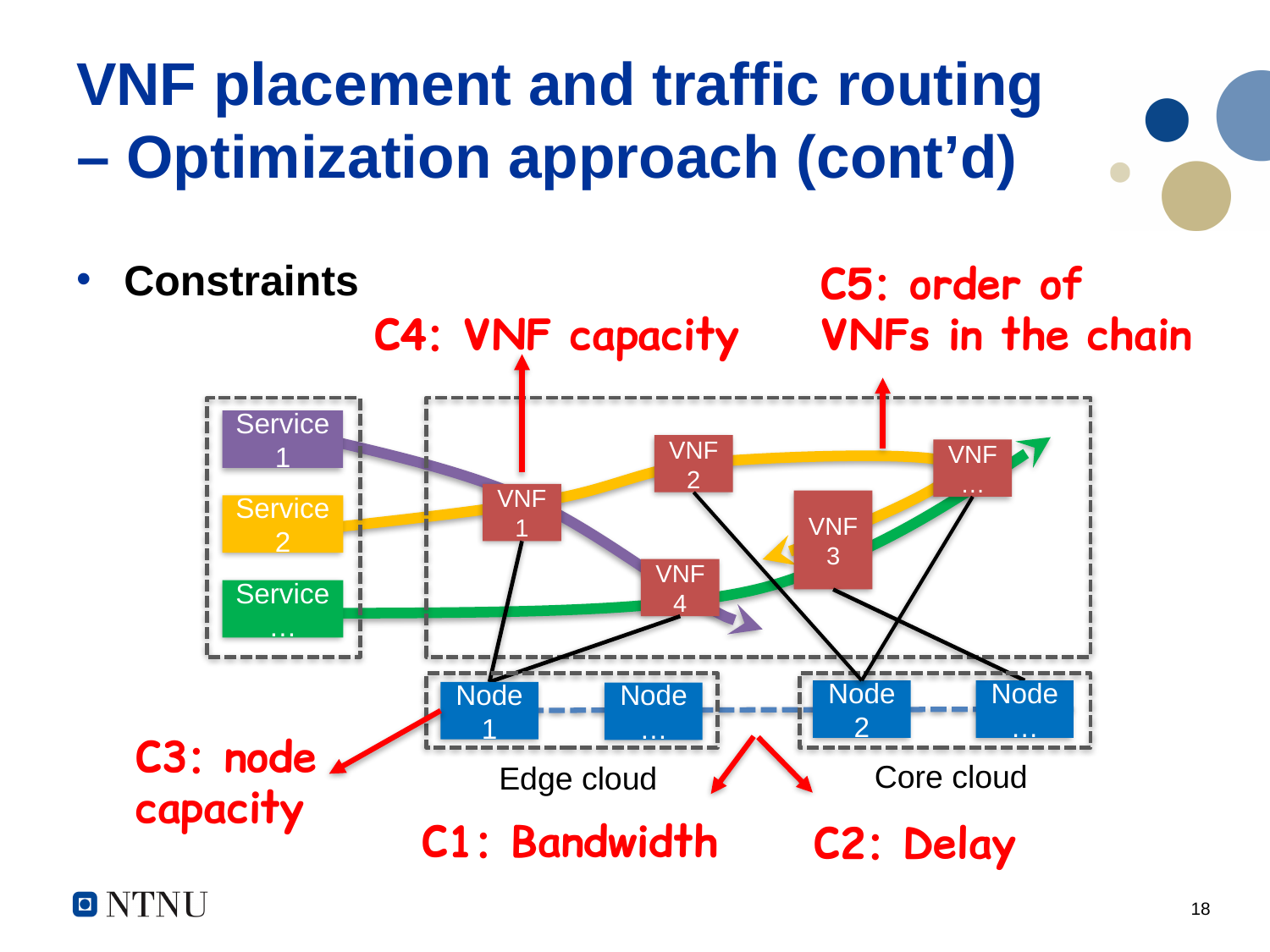

# VNF placement and traffic routing – Optimization approach (cont’d)
Constraints

C5: order of
VNFs in the chain
C4: VNF capacity

Service 1
VNF 2

VNF …
VNF 1
VNF 3
Service 2
VNF 4
Service …

Node 1
Node …

Node …
Node 2
Core cloud
Edge cloud
C3: node capacity
C1: Bandwidth
C2: Delay